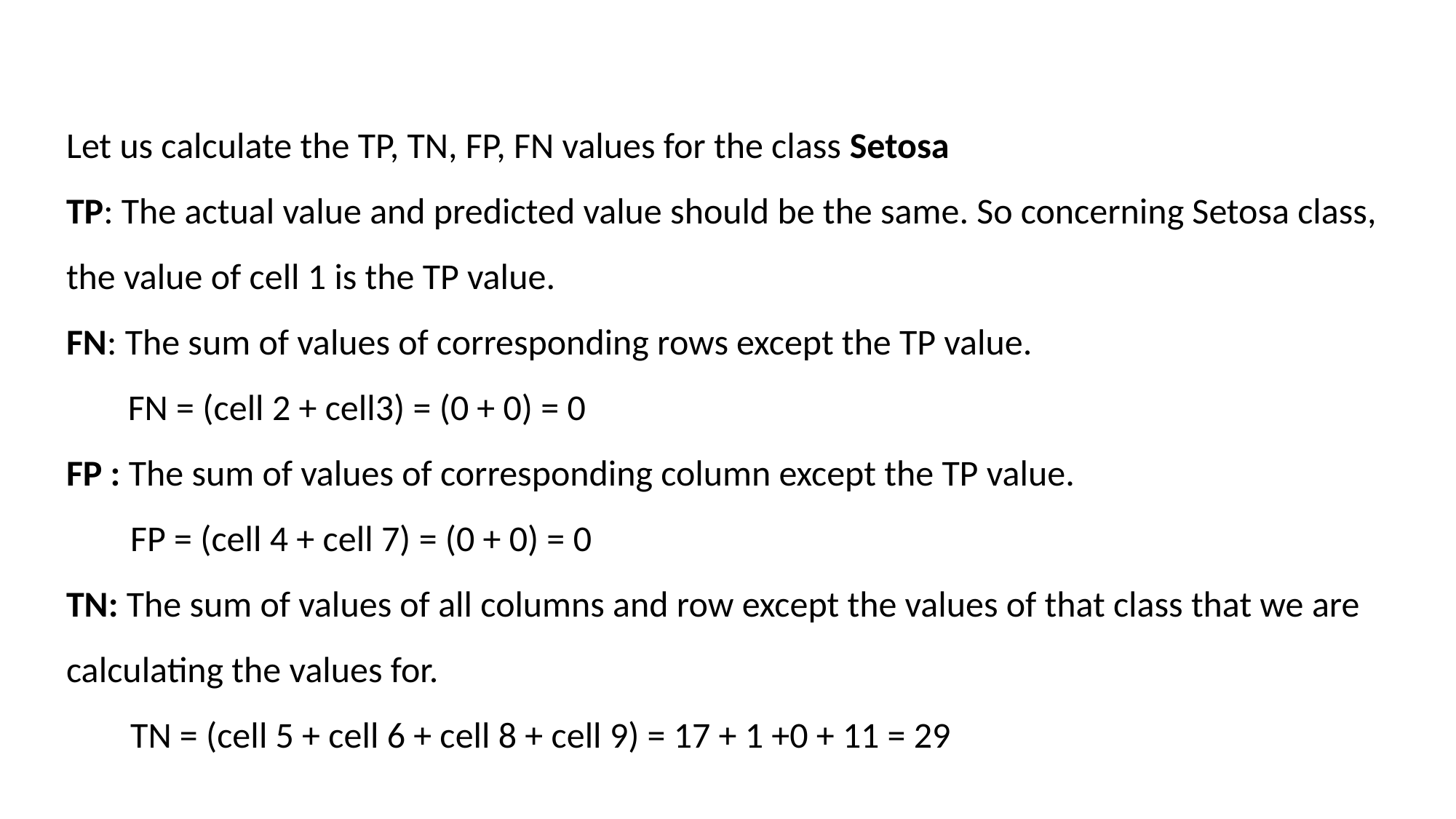

Let us calculate the TP, TN, FP, FN values for the class Setosa
TP: The actual value and predicted value should be the same. So concerning Setosa class, the value of cell 1 is the TP value.
FN: The sum of values of corresponding rows except the TP value.
 FN = (cell 2 + cell3) = (0 + 0) = 0
FP : The sum of values of corresponding column except the TP value.
FP = (cell 4 + cell 7) = (0 + 0) = 0
TN: The sum of values of all columns and row except the values of that class that we are calculating the values for.
TN = (cell 5 + cell 6 + cell 8 + cell 9) = 17 + 1 +0 + 11 = 29